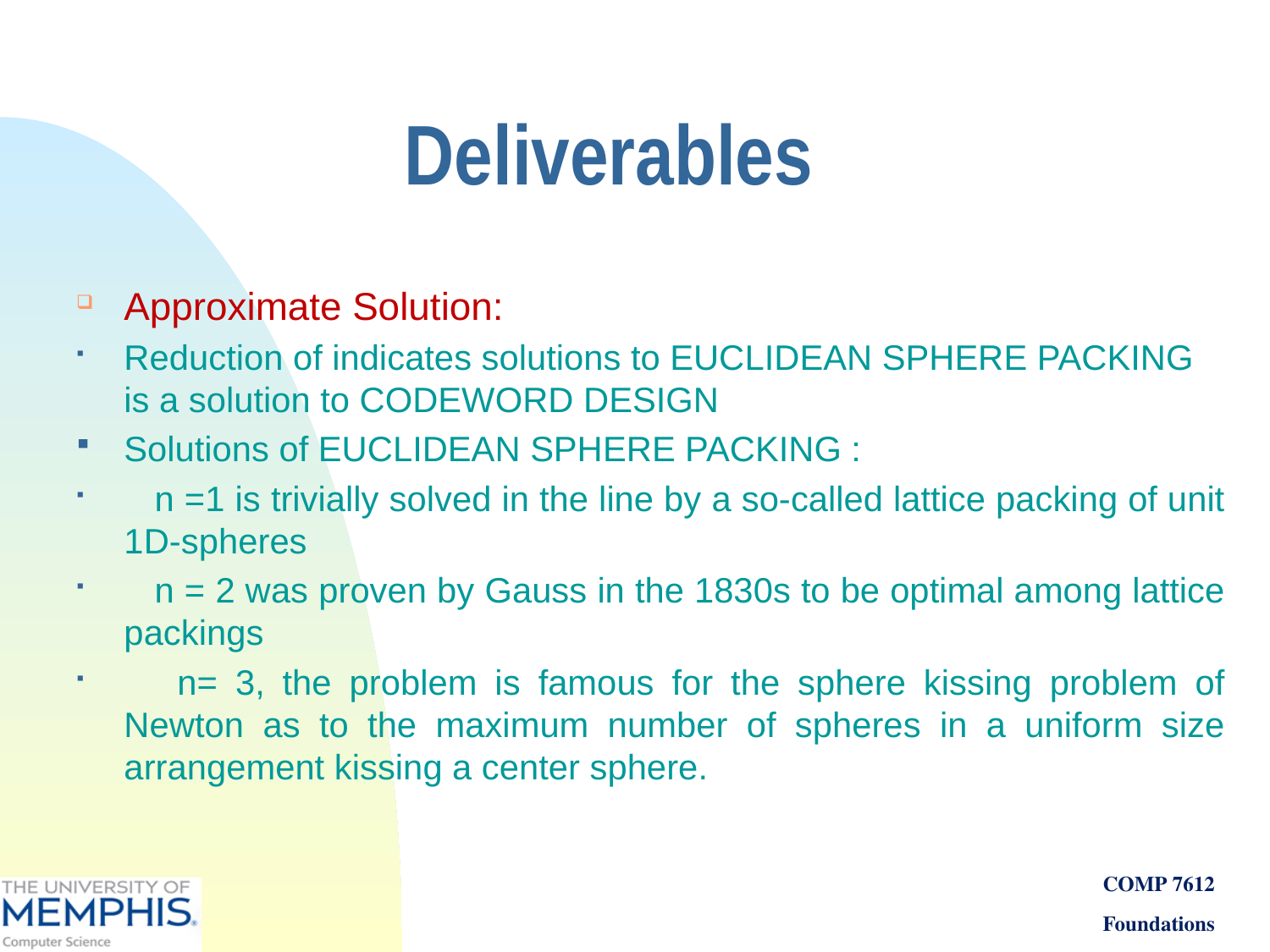

# Deliverables
Approximate Solution:
Reduction of indicates solutions to EUCLIDEAN SPHERE PACKING is a solution to CODEWORD DESIGN
Solutions of EUCLIDEAN SPHERE PACKING :
   n =1 is trivially solved in the line by a so-called lattice packing of unit 1D-spheres
   n = 2 was proven by Gauss in the 1830s to be optimal among lattice packings
   n= 3, the problem is famous for the sphere kissing problem of Newton as to the maximum number of spheres in a uniform size arrangement kissing a center sphere.